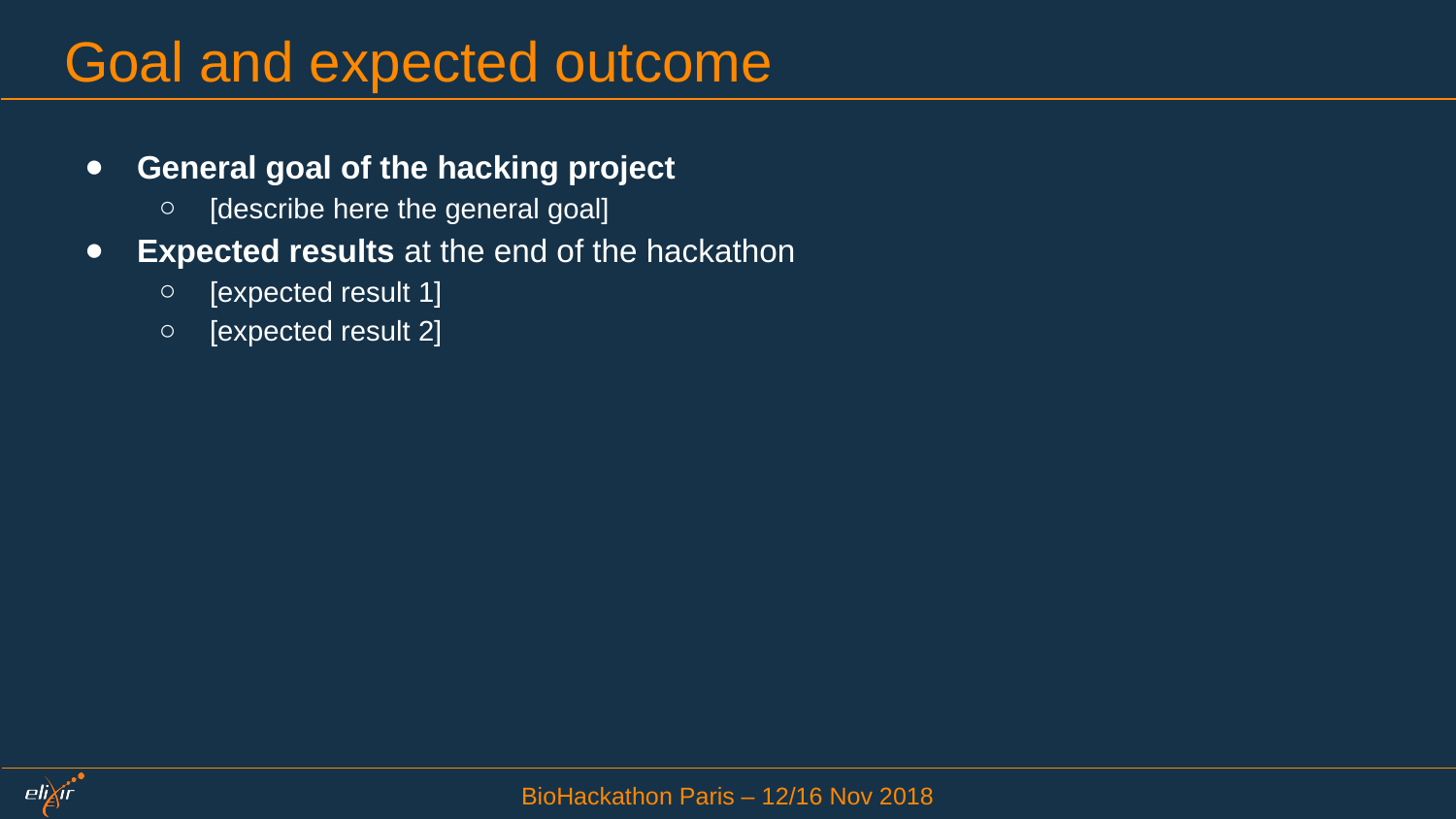

# Goal and expected outcome
General goal of the hacking project
[describe here the general goal]
Expected results at the end of the hackathon
[expected result 1]
[expected result 2]